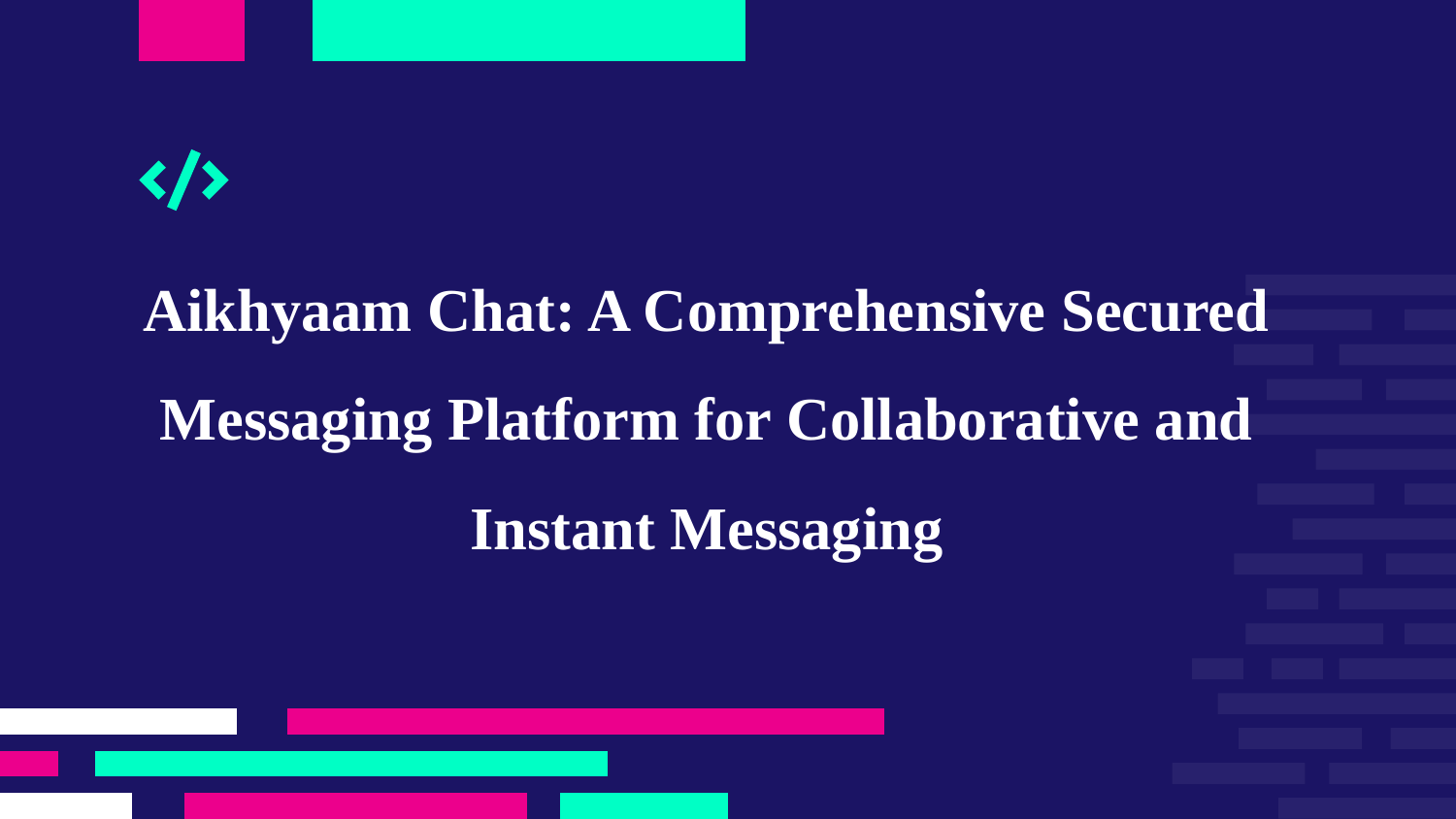

# Aikhyaam Chat: A Comprehensive Secured Messaging Platform for Collaborative and Instant Messaging